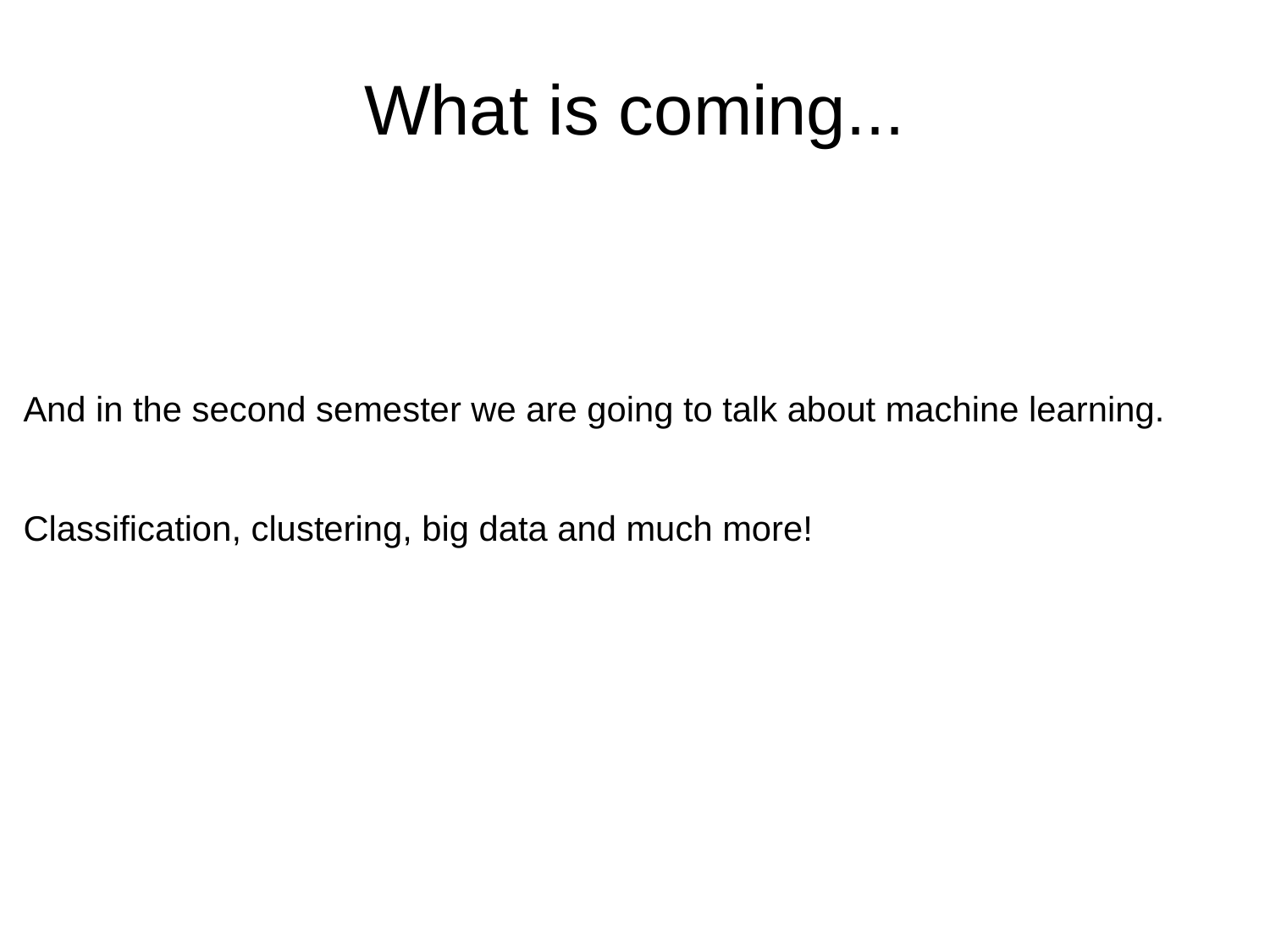

What is coming...
And in the second semester we are going to talk about machine learning.

Classification, clustering, big data and much more!